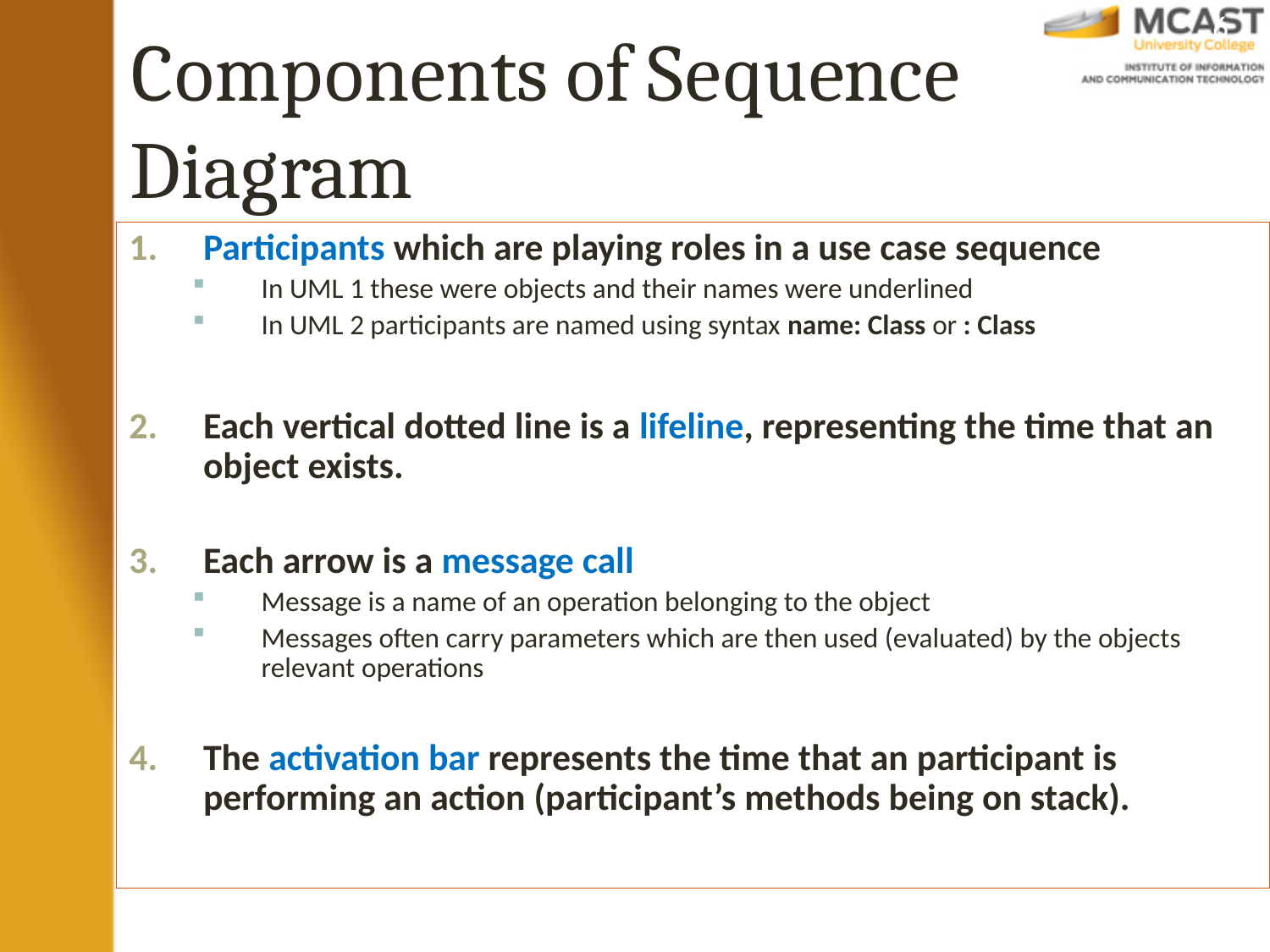

6
# Components of Sequence Diagram
Participants which are playing roles in a use case sequence
In UML 1 these were objects and their names were underlined
In UML 2 participants are named using syntax name: Class or : Class

Each vertical dotted line is a lifeline, representing the time that an object exists.

Each arrow is a message call
Message is a name of an operation belonging to the object
Messages often carry parameters which are then used (evaluated) by the objects relevant operations

The activation bar represents the time that an participant is performing an action (participant’s methods being on stack).